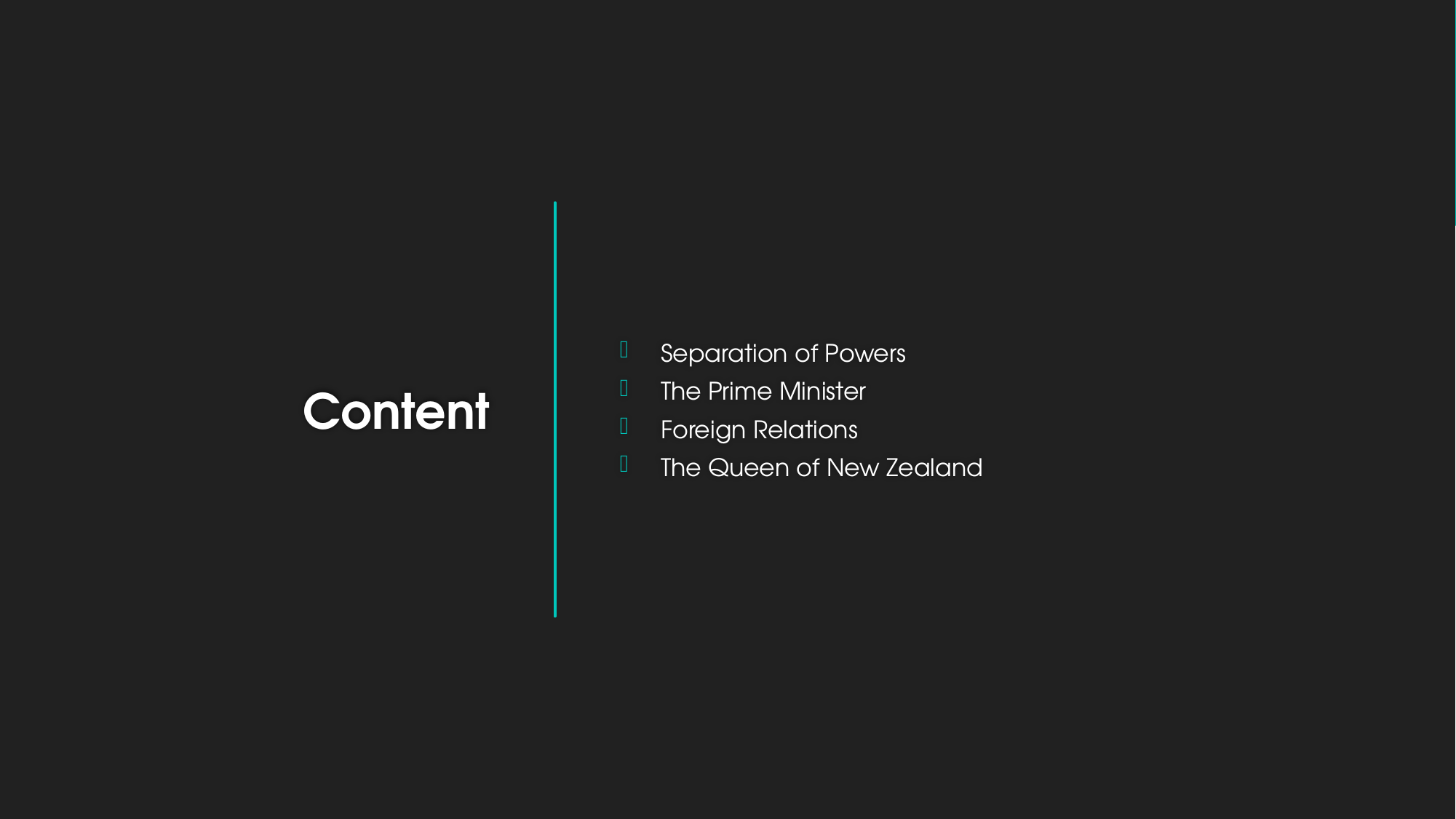

Separation of Powers
The Prime Minister
Foreign Relations
The Queen of New Zealand
# Content